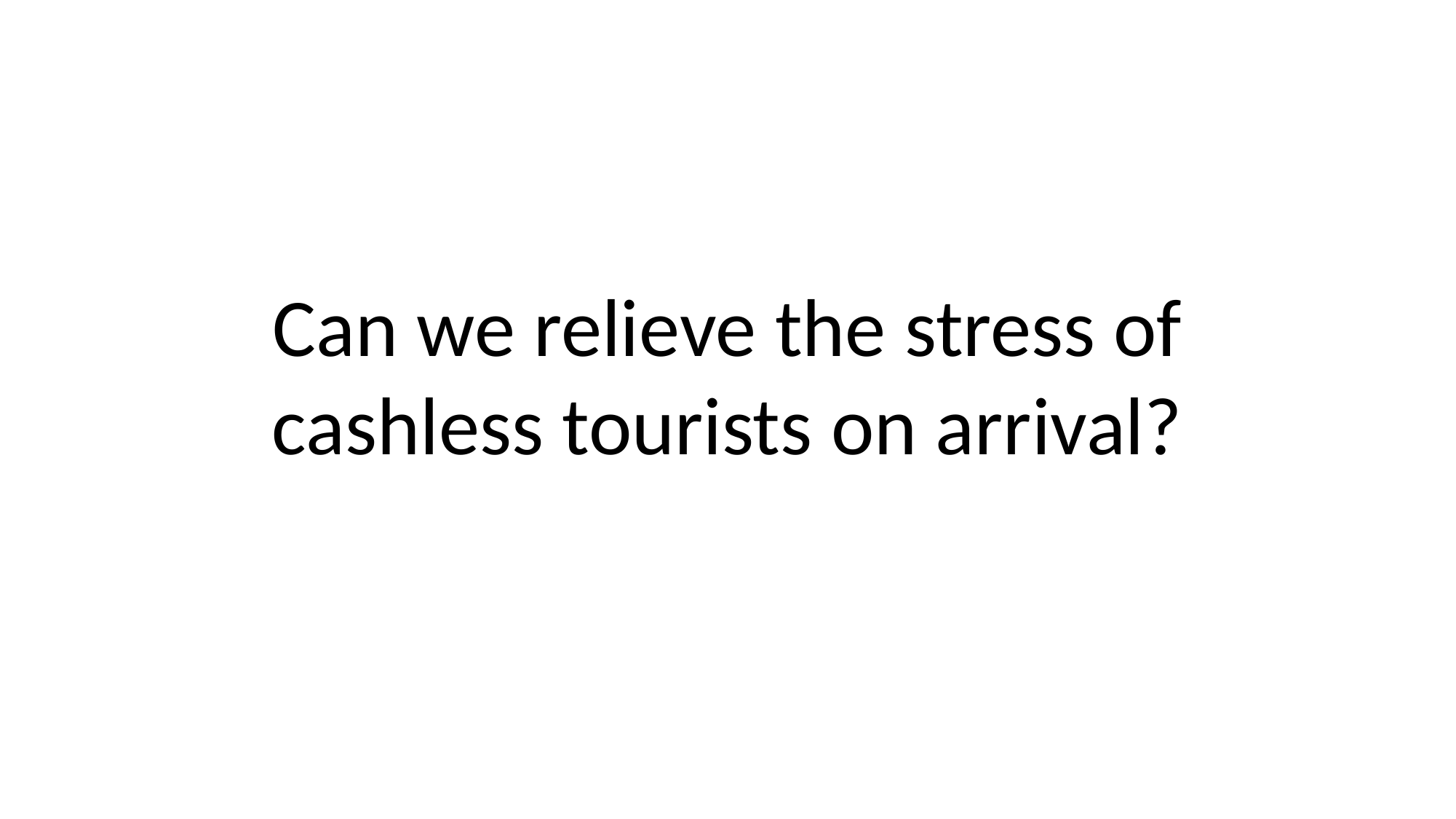

Can we relieve the stress of cashless tourists on arrival?